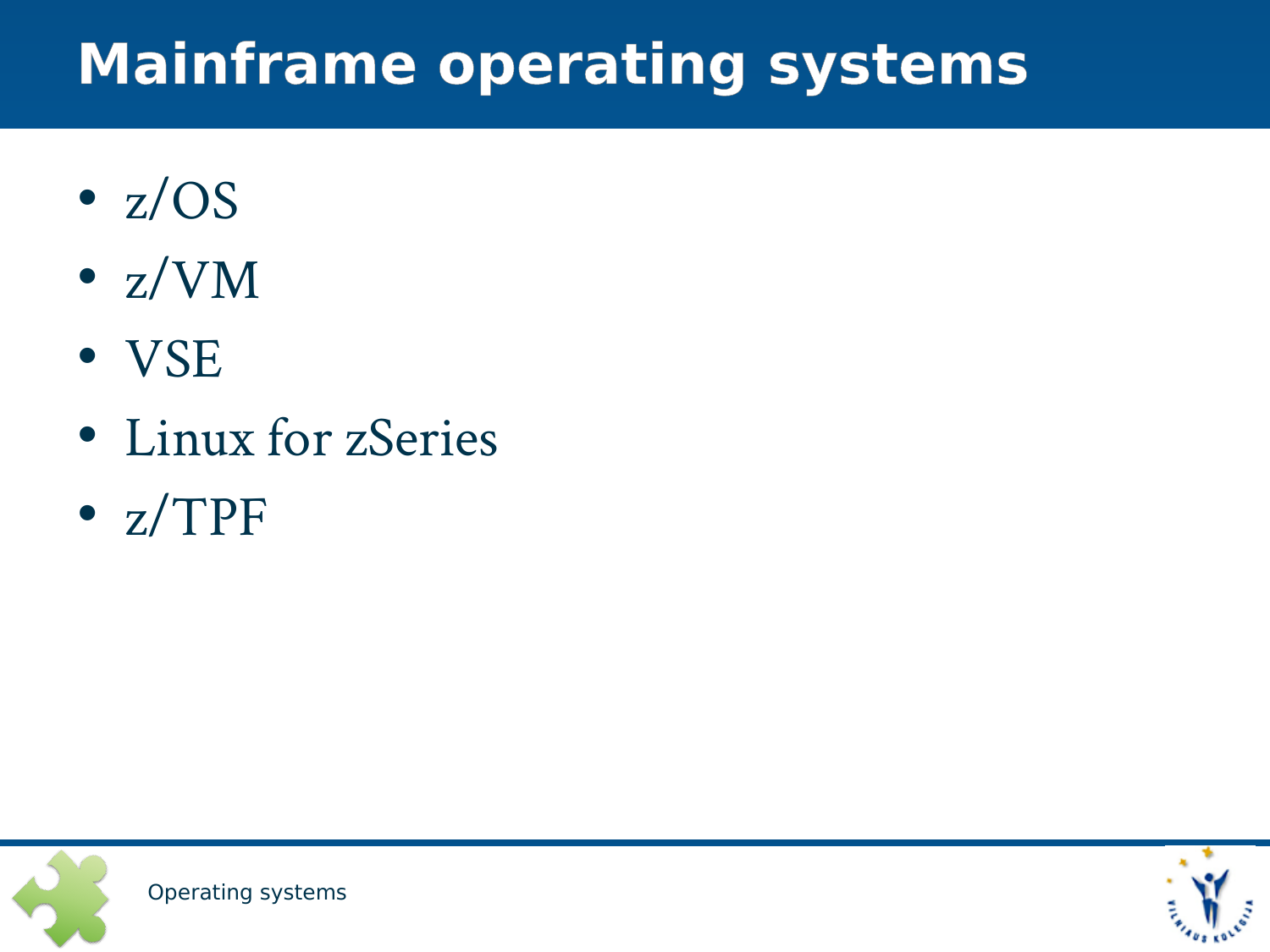

# Mainframe operating systems
z/OS
z/VM
VSE
Linux for zSeries
z/TPF
Operating systems